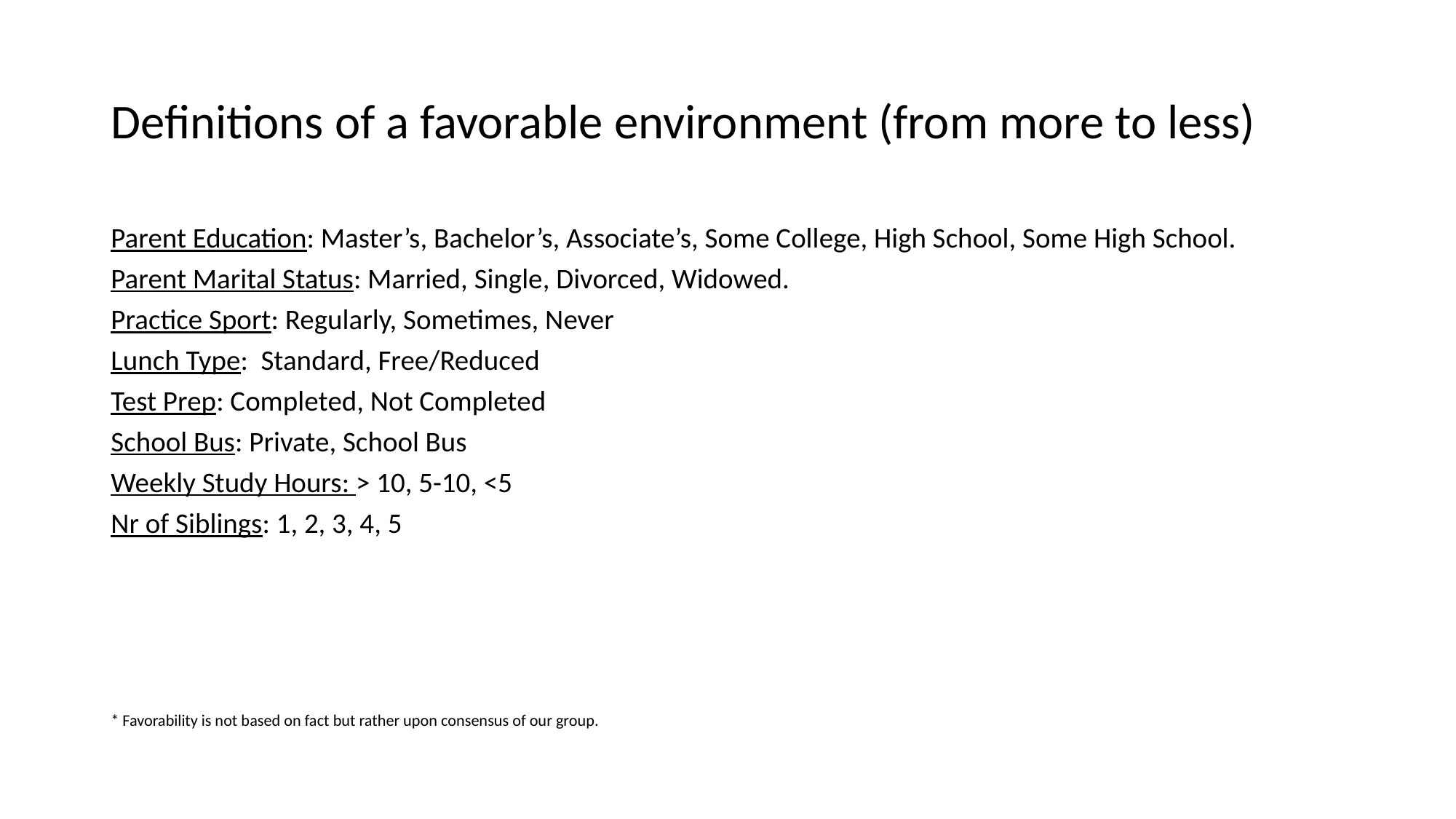

# Definitions of a favorable environment (from more to less)
Parent Education: Master’s, Bachelor’s, Associate’s, Some College, High School, Some High School.
Parent Marital Status: Married, Single, Divorced, Widowed.
Practice Sport: Regularly, Sometimes, Never
Lunch Type:  Standard, Free/Reduced
Test Prep: Completed, Not Completed
School Bus: Private, School Bus
Weekly Study Hours: > 10, 5-10, <5
Nr of Siblings: 1, 2, 3, 4, 5

* Favorability is not based on fact but rather upon consensus of our group.